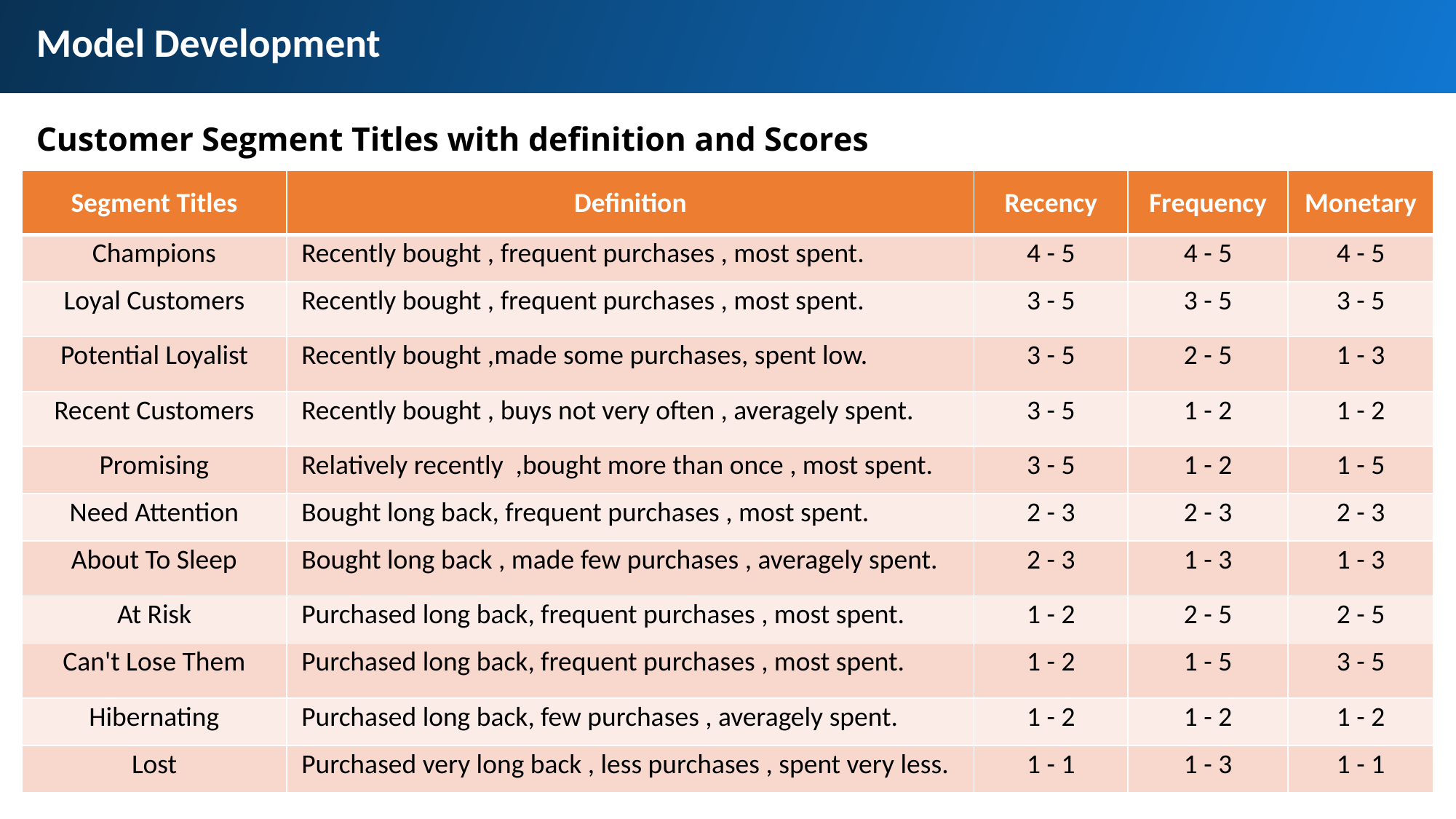

Model Development
Customer Segment Titles with definition and Scores
| Segment Titles | Definition | Recency | Frequency | Monetary |
| --- | --- | --- | --- | --- |
| Champions | Recently bought , frequent purchases , most spent. | 4 - 5 | 4 - 5 | 4 - 5 |
| Loyal Customers | Recently bought , frequent purchases , most spent. | 3 - 5 | 3 - 5 | 3 - 5 |
| Potential Loyalist | Recently bought ,made some purchases, spent low. | 3 - 5 | 2 - 5 | 1 - 3 |
| Recent Customers | Recently bought , buys not very often , averagely spent. | 3 - 5 | 1 - 2 | 1 - 2 |
| Promising | Relatively recently ,bought more than once , most spent. | 3 - 5 | 1 - 2 | 1 - 5 |
| Need Attention | Bought long back, frequent purchases , most spent. | 2 - 3 | 2 - 3 | 2 - 3 |
| About To Sleep | Bought long back , made few purchases , averagely spent. | 2 - 3 | 1 - 3 | 1 - 3 |
| At Risk | Purchased long back, frequent purchases , most spent. | 1 - 2 | 2 - 5 | 2 - 5 |
| Can't Lose Them | Purchased long back, frequent purchases , most spent. | 1 - 2 | 1 - 5 | 3 - 5 |
| Hibernating | Purchased long back, few purchases , averagely spent. | 1 - 2 | 1 - 2 | 1 - 2 |
| Lost | Purchased very long back , less purchases , spent very less. | 1 - 1 | 1 - 3 | 1 - 1 |